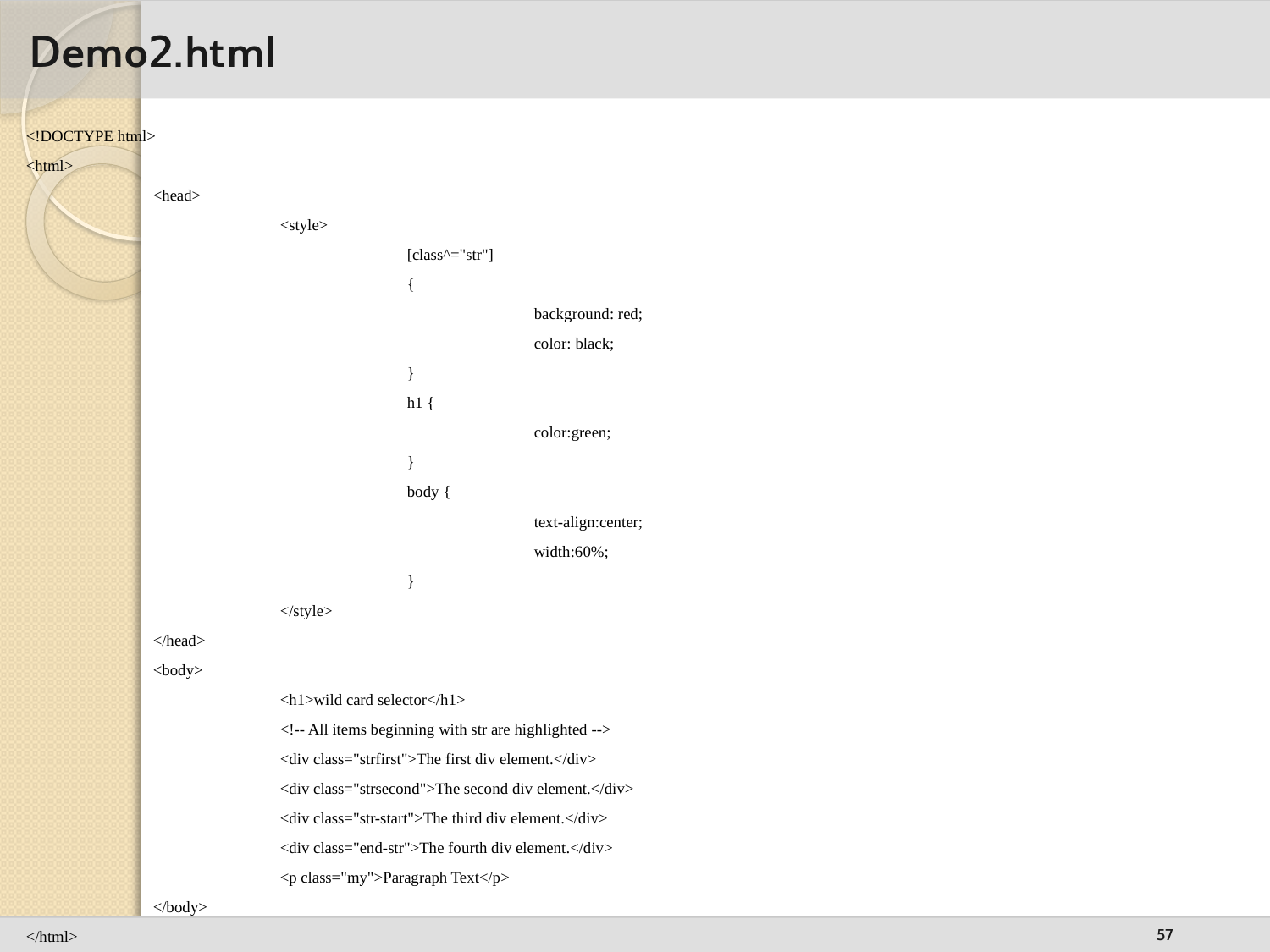

# Demo2.html
<!DOCTYPE html>
<html>
	<head>
		<style>
			[class^="str"]
			{
				background: red;
				color: black;
			}
			h1 {
				color:green;
			}
			body {
				text-align:center;
				width:60%;
			}
		</style>
	</head>
	<body>
		<h1>wild card selector</h1>
		<!-- All items beginning with str are highlighted -->
		<div class="strfirst">The first div element.</div>
		<div class="strsecond">The second div element.</div>
		<div class="str-start">The third div element.</div>
		<div class="end-str">The fourth div element.</div>
		<p class="my">Paragraph Text</p>
	</body>
</html>